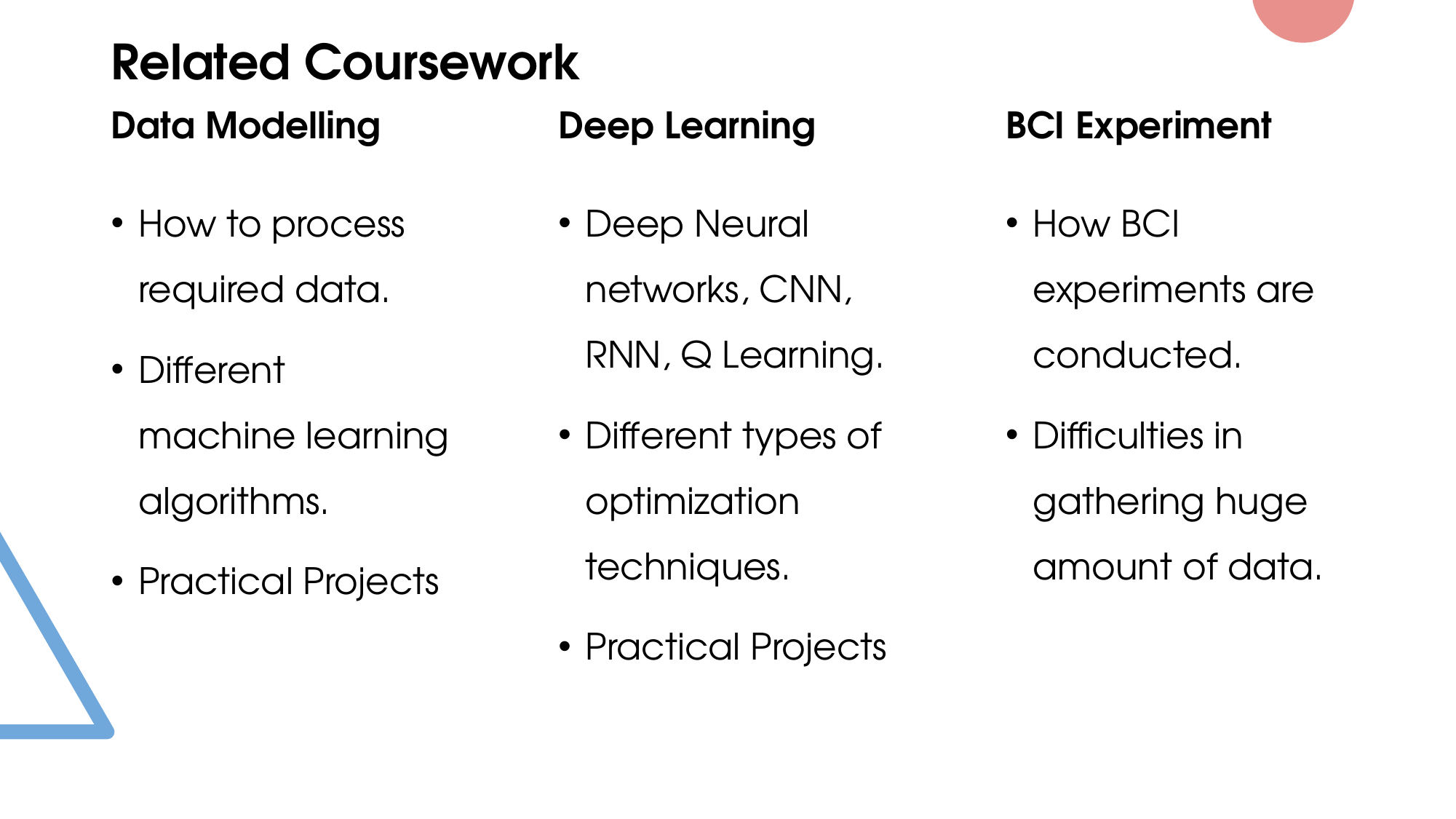

# Related Coursework
BCI Experiment
Data Modelling
Deep Learning
Deep Neural networks, CNN, RNN, Q Learning.
Different types of optimization techniques.
Practical Projects
How BCI experiments are conducted.
Difficulties in gathering huge amount of data.
How to process required data.
Different machine learning algorithms.
Practical Projects